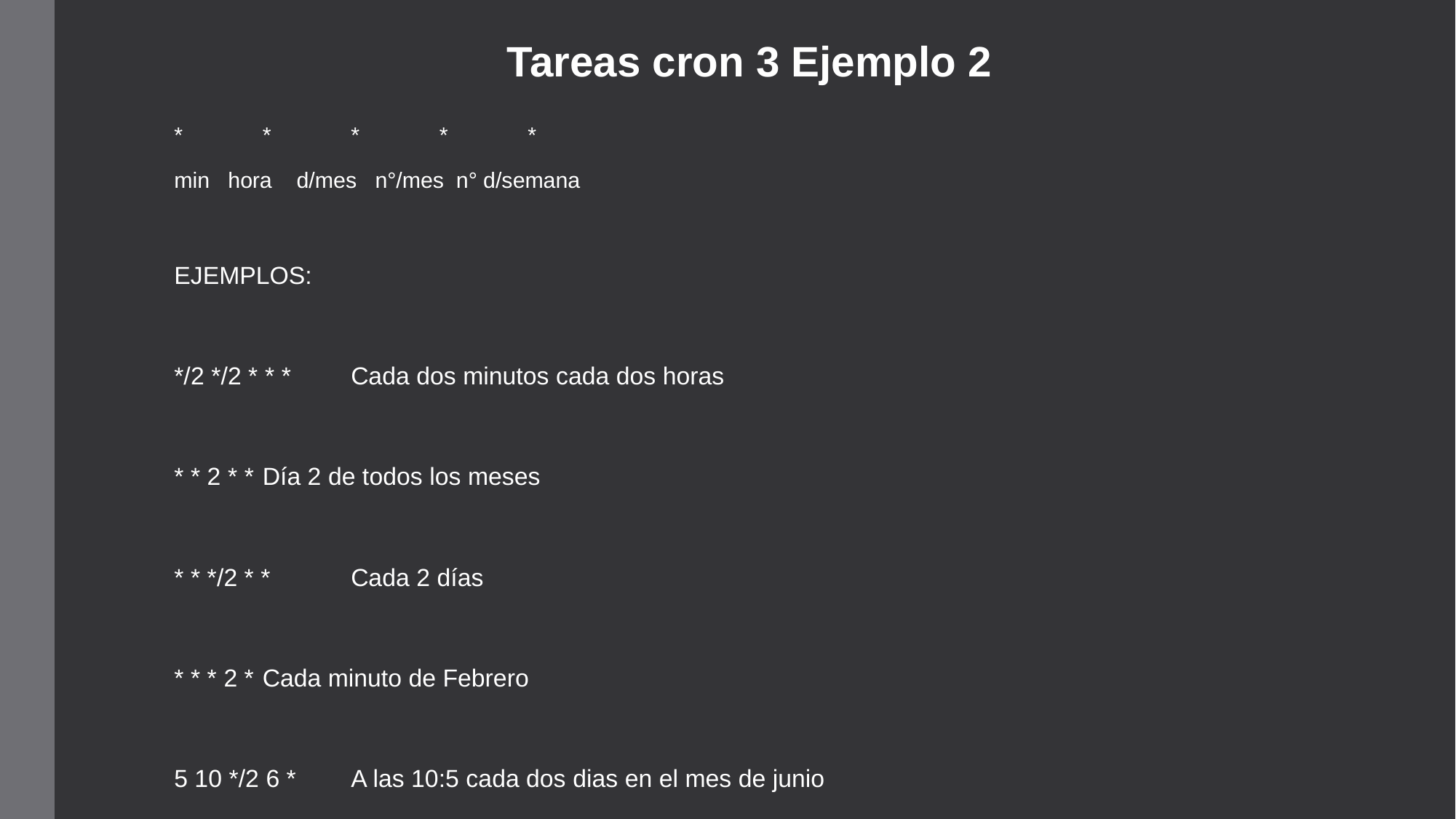

# Tareas cron 3 Ejemplo 2
*	*	*	*	*
min   hora    d/mes   n°/mes  n° d/semana

EJEMPLOS:

*/2 */2 * * * 	Cada dos minutos cada dos horas

* * 2 * *		Día 2 de todos los meses

* * */2 * *	Cada 2 días

* * * 2 *		Cada minuto de Febrero

5 10 */2 6 *	A las 10:5 cada dos dias en el mes de junio